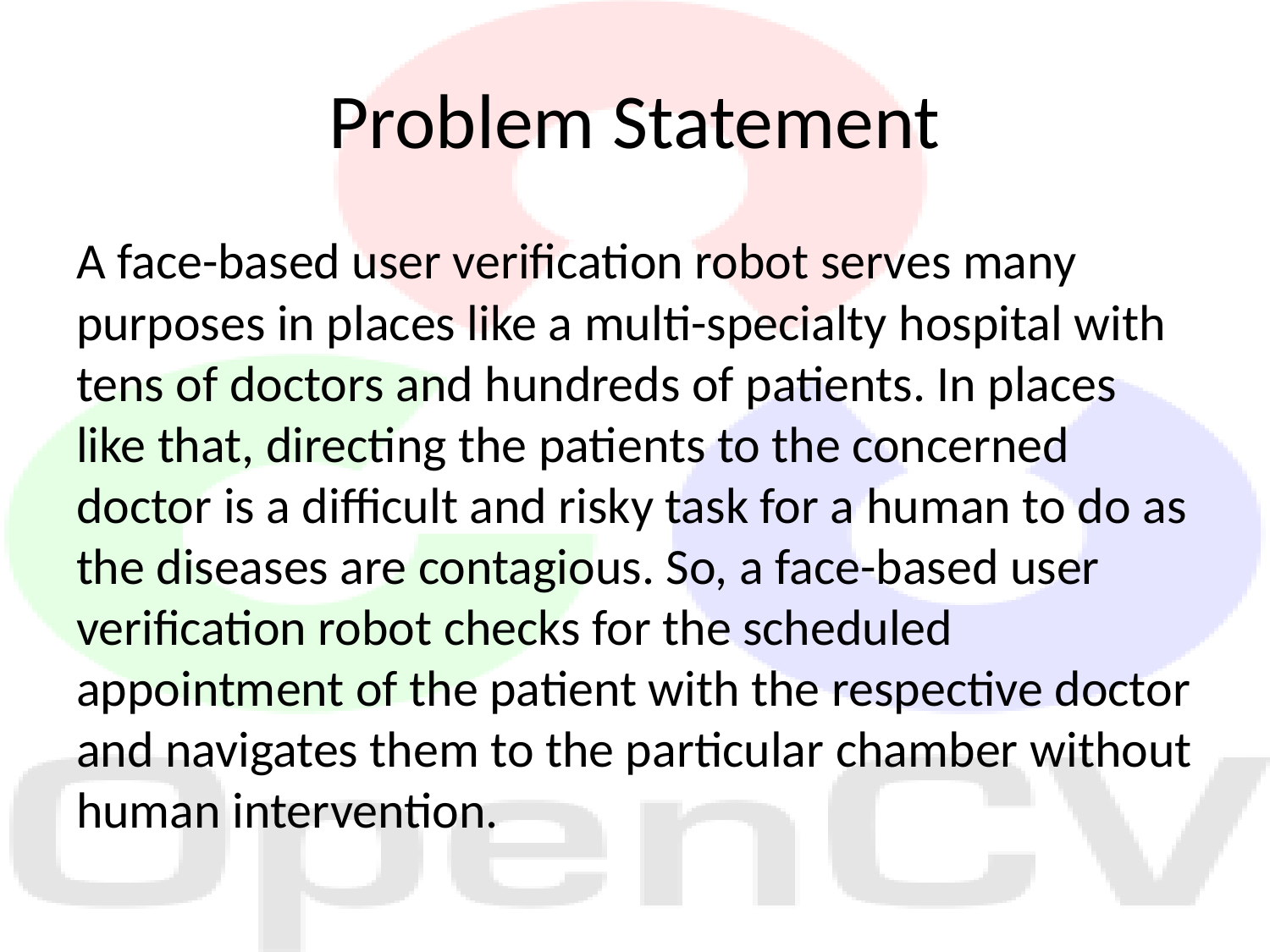

# Problem Statement
A face-based user verification robot serves many purposes in places like a multi-specialty hospital with tens of doctors and hundreds of patients. In places like that, directing the patients to the concerned doctor is a difficult and risky task for a human to do as the diseases are contagious. So, a face-based user verification robot checks for the scheduled appointment of the patient with the respective doctor and navigates them to the particular chamber without human intervention.